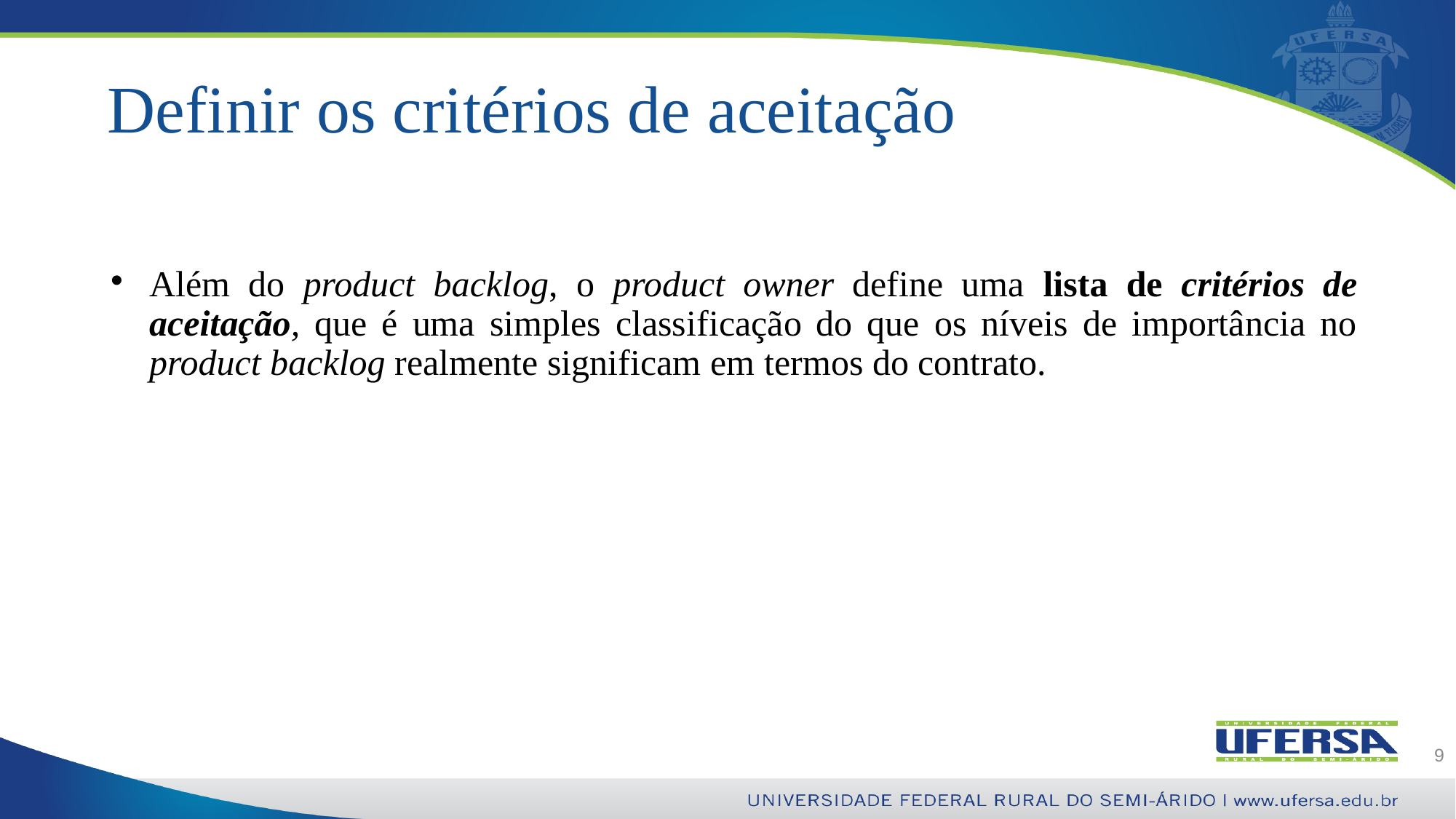

# Definir os critérios de aceitação
Além do product backlog, o product owner define uma lista de critérios de aceitação, que é uma simples classificação do que os níveis de importância no product backlog realmente significam em termos do contrato.
9